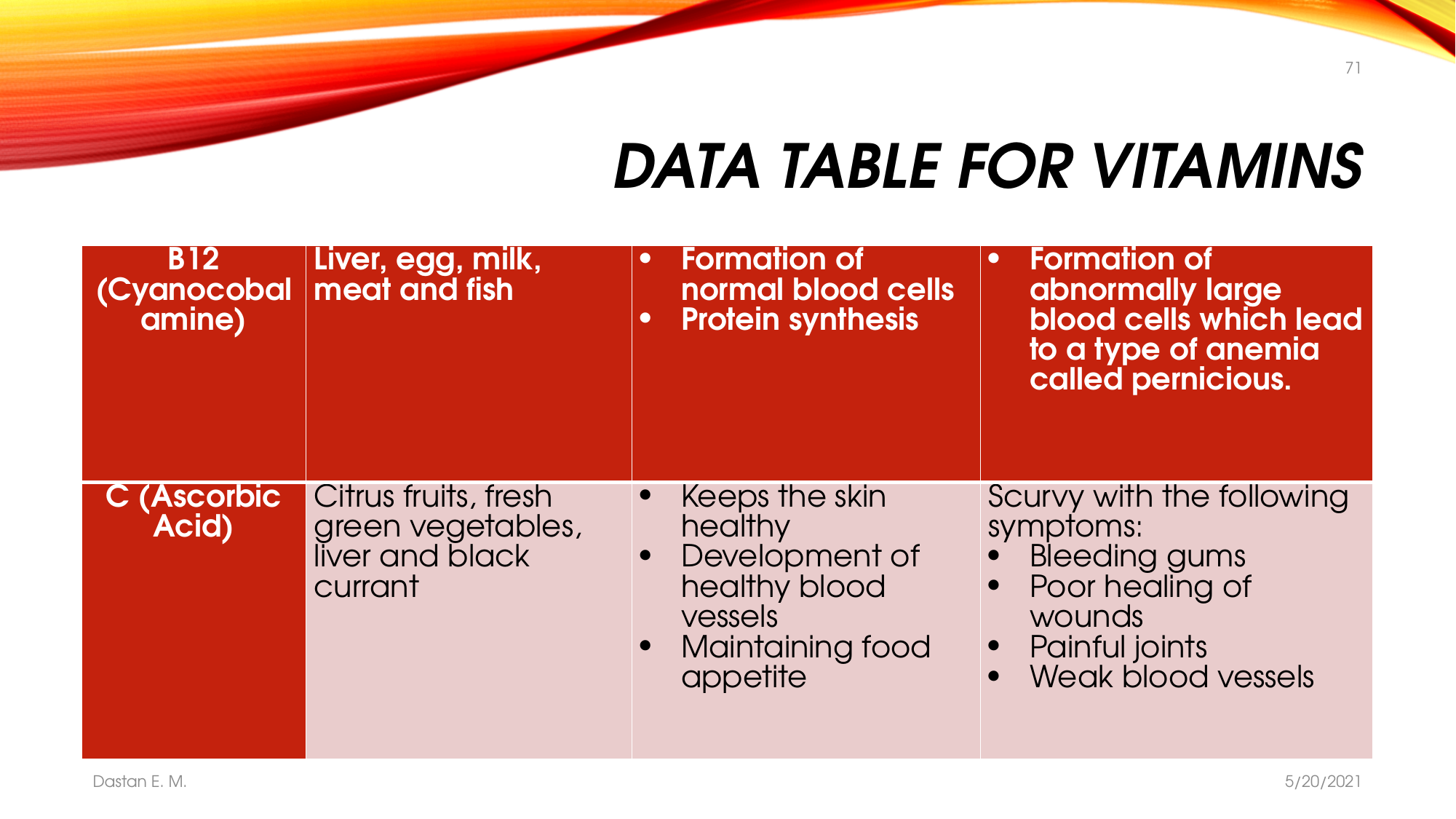

71
# Data Table for Vitamins
| B12 (Cyanocobalamine) | Liver, egg, milk, meat and fish | Formation of normal blood cells Protein synthesis | Formation of abnormally large blood cells which lead to a type of anemia called pernicious. |
| --- | --- | --- | --- |
| C (Ascorbic Acid) | Citrus fruits, fresh green vegetables, liver and black currant | Keeps the skin healthy Development of healthy blood vessels Maintaining food appetite | Scurvy with the following symptoms: Bleeding gums Poor healing of wounds Painful joints Weak blood vessels |
Dastan E. M.
5/20/2021